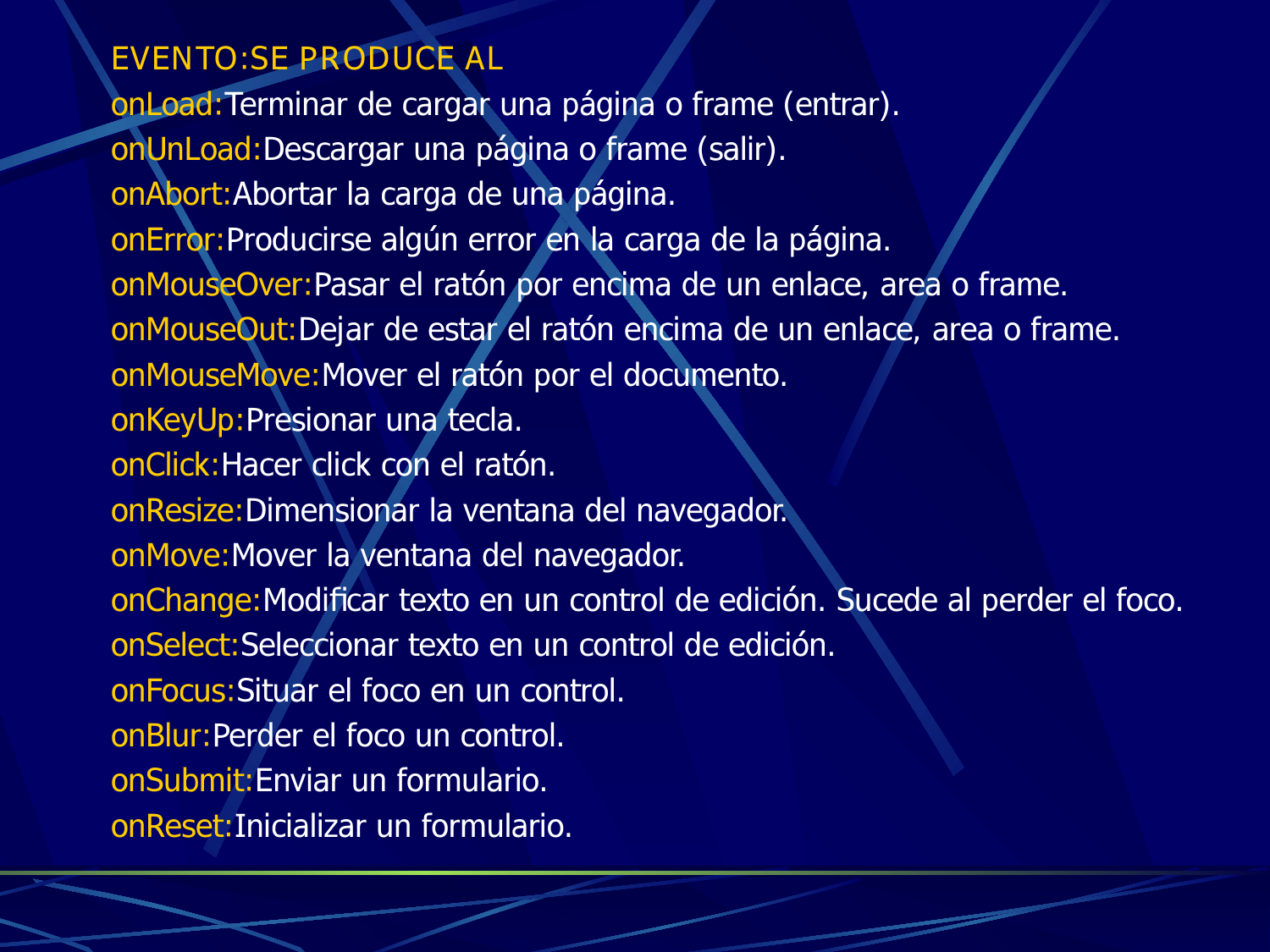

EVENTO:SE PRODUCE AL
onLoad:Terminar de cargar una página o frame (entrar).
onUnLoad:Descargar una página o frame (salir).
onAbort:Abortar la carga de una página.
onError:Producirse algún error en la carga de la página.
onMouseOver:Pasar el ratón por encima de un enlace, area o frame.
onMouseOut:Dejar de estar el ratón encima de un enlace, area o frame.
onMouseMove:Mover el ratón por el documento.
onKeyUp:Presionar una tecla.
onClick:Hacer click con el ratón.
onResize:Dimensionar la ventana del navegador.
onMove:Mover la ventana del navegador.
onChange:Modificar texto en un control de edición. Sucede al perder el foco.
onSelect:Seleccionar texto en un control de edición.
onFocus:Situar el foco en un control.
onBlur:Perder el foco un control.
onSubmit:Enviar un formulario.
onReset:Inicializar un formulario.